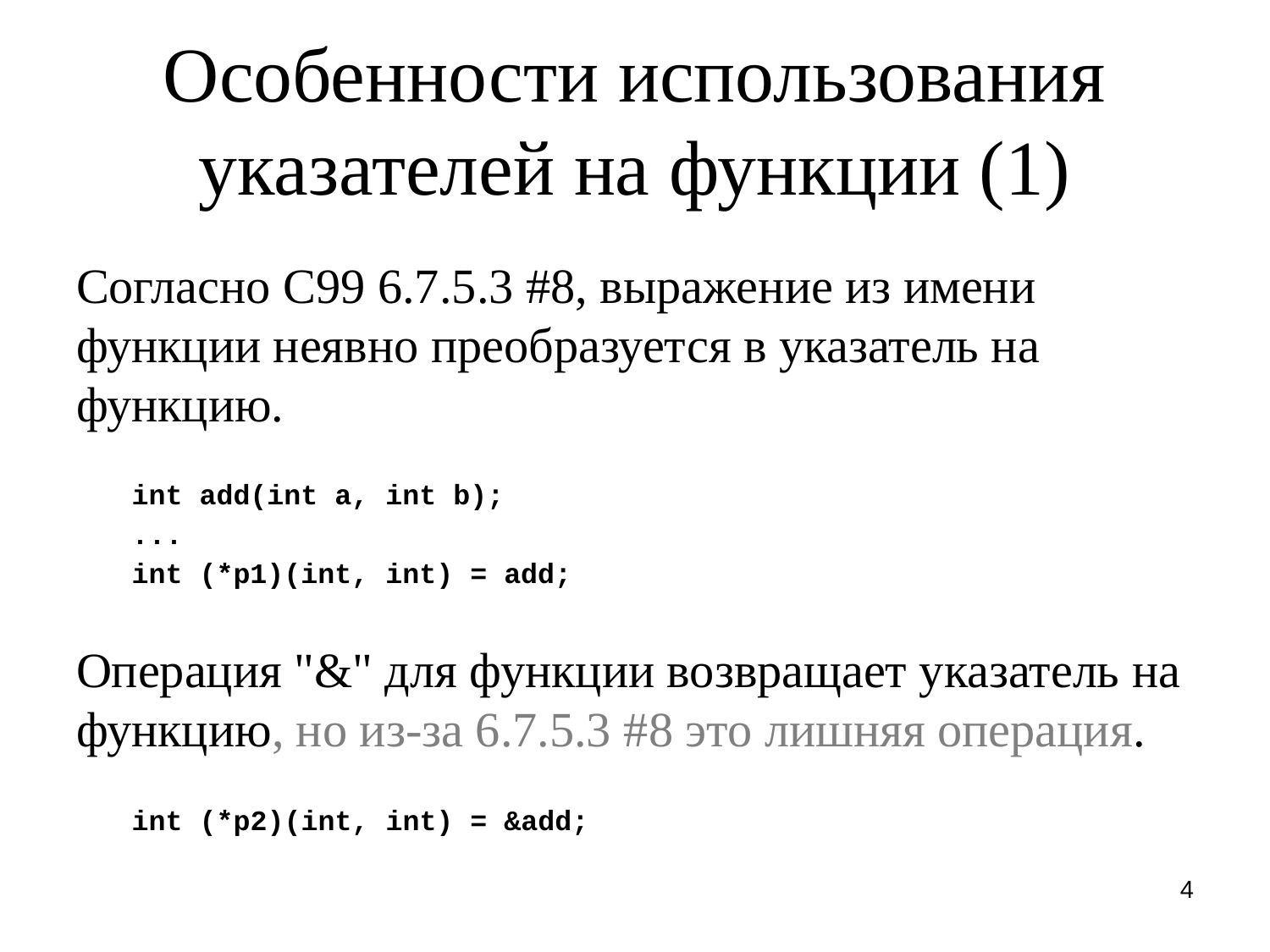

# Особенности использования указателей на функции (1)
Согласно C99 6.7.5.3 #8, выражение из имени функции неявно преобразуется в указатель на функцию.

int add(int a, int b);
...
int (*p1)(int, int) = add;

Операция "&" для функции возвращает указатель на функцию, но из-за 6.7.5.3 #8 это лишняя операция.

int (*p2)(int, int) = &add;

4